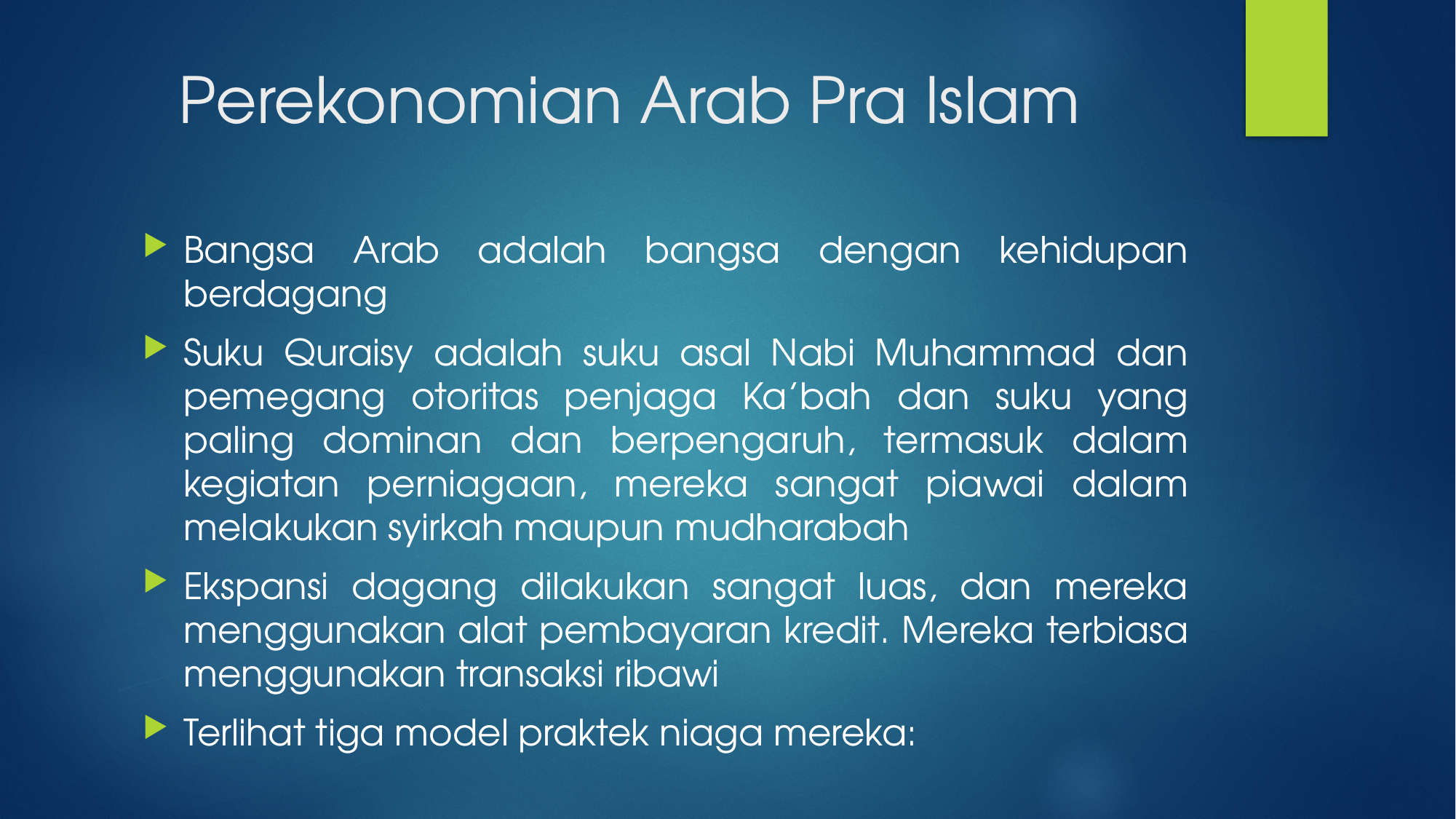

# Perekonomian Arab Pra Islam
Bangsa Arab adalah bangsa dengan kehidupan berdagang
Suku Quraisy adalah suku asal Nabi Muhammad dan pemegang otoritas penjaga Ka’bah dan suku yang paling dominan dan berpengaruh, termasuk dalam kegiatan perniagaan, mereka sangat piawai dalam melakukan syirkah maupun mudharabah
Ekspansi dagang dilakukan sangat luas, dan mereka menggunakan alat pembayaran kredit. Mereka terbiasa menggunakan transaksi ribawi
Terlihat tiga model praktek niaga mereka: